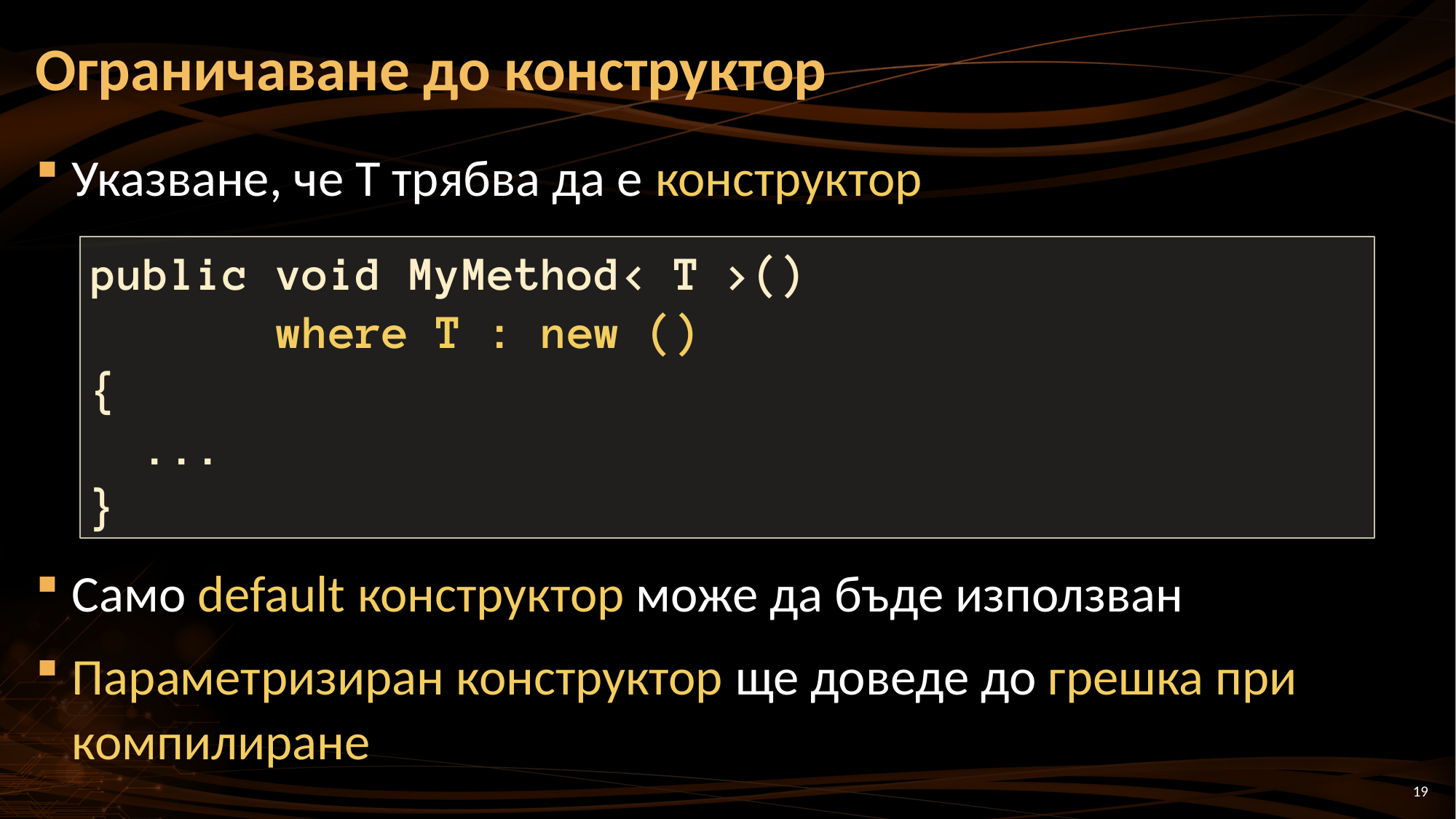

# Ограничаване до конструктор
Указване, че Т трябва да е конструктор

Само default конструктор може да бъде използван
Параметризиран конструктор ще доведе до грешка при компилиране

public void MyMethod< T >()
       where T : new ()
{
  ...
}
19